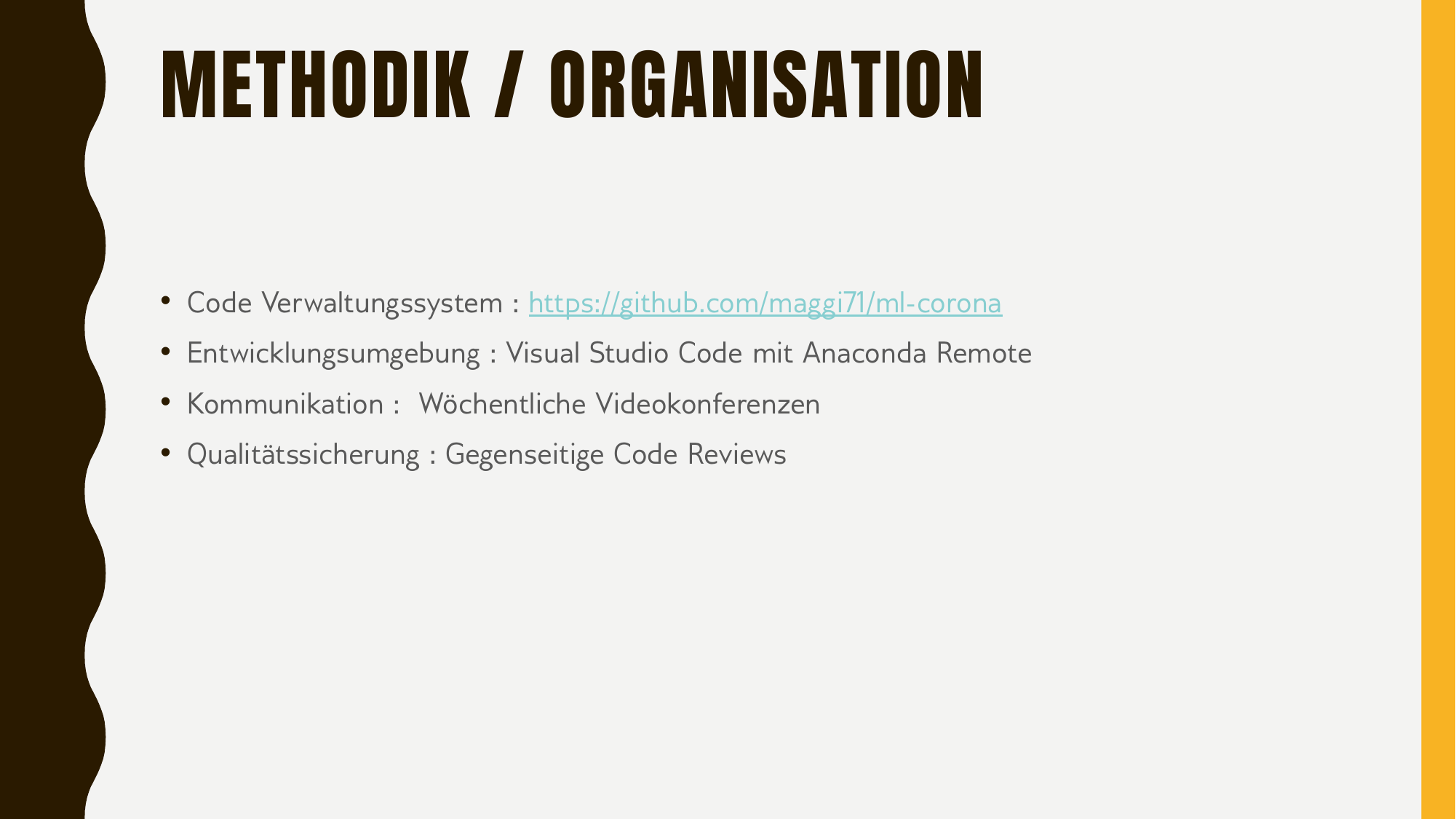

# Methodik / Organisation
Code Verwaltungssystem : https://github.com/maggi71/ml-corona
Entwicklungsumgebung : Visual Studio Code mit Anaconda Remote
Kommunikation :  Wöchentliche Videokonferenzen
Qualitätssicherung : Gegenseitige Code Reviews